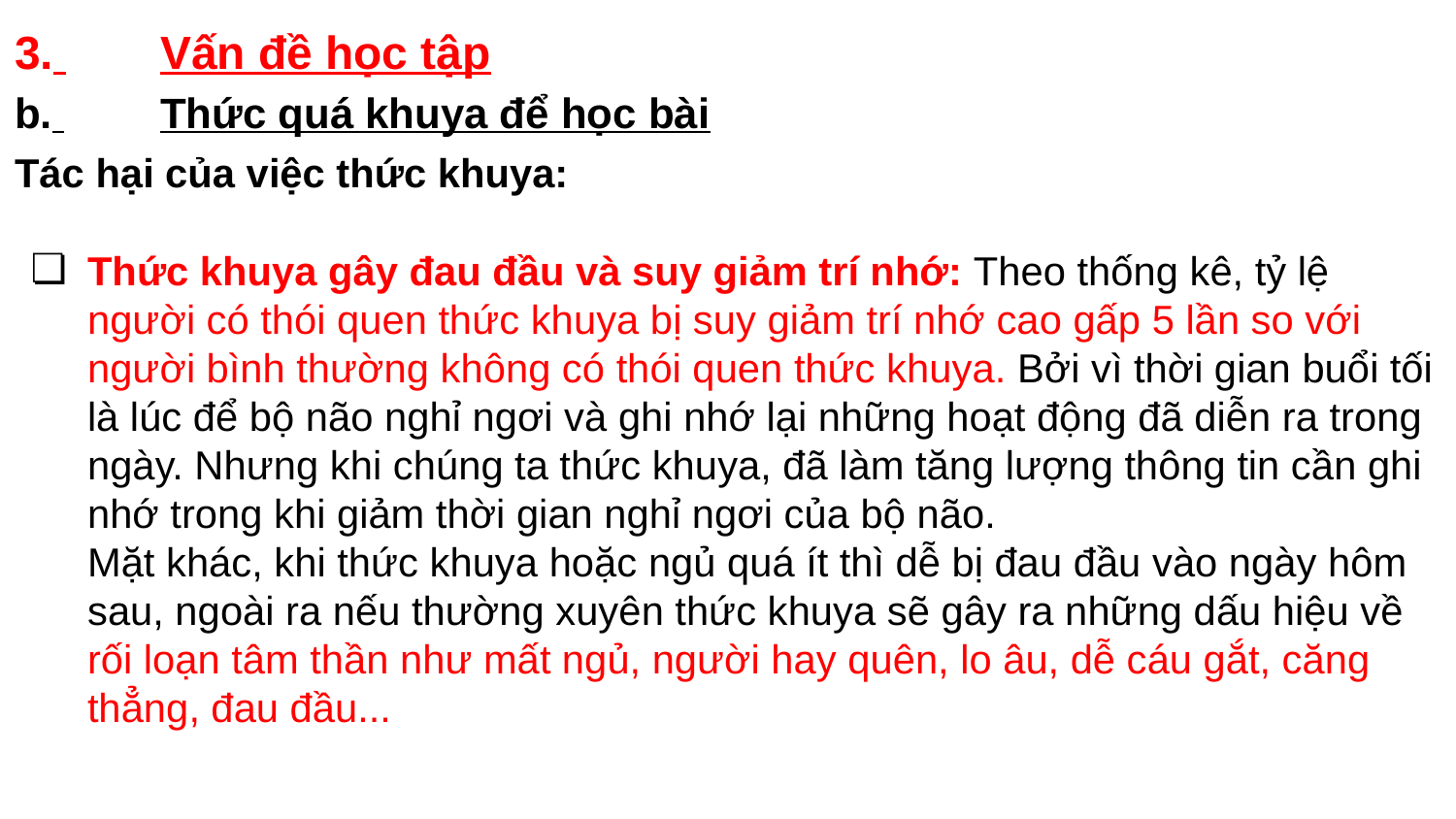

3. 	Vấn đề học tập
b. 	Thức quá khuya để học bài
Tác hại của việc thức khuya:

Thức khuya gây đau đầu và suy giảm trí nhớ: Theo thống kê, tỷ lệ người có thói quen thức khuya bị suy giảm trí nhớ cao gấp 5 lần so với người bình thường không có thói quen thức khuya. Bởi vì thời gian buổi tối là lúc để bộ não nghỉ ngơi và ghi nhớ lại những hoạt động đã diễn ra trong ngày. Nhưng khi chúng ta thức khuya, đã làm tăng lượng thông tin cần ghi nhớ trong khi giảm thời gian nghỉ ngơi của bộ não.
Mặt khác, khi thức khuya hoặc ngủ quá ít thì dễ bị đau đầu vào ngày hôm sau, ngoài ra nếu thường xuyên thức khuya sẽ gây ra những dấu hiệu về rối loạn tâm thần như mất ngủ, người hay quên, lo âu, dễ cáu gắt, căng thẳng, đau đầu...